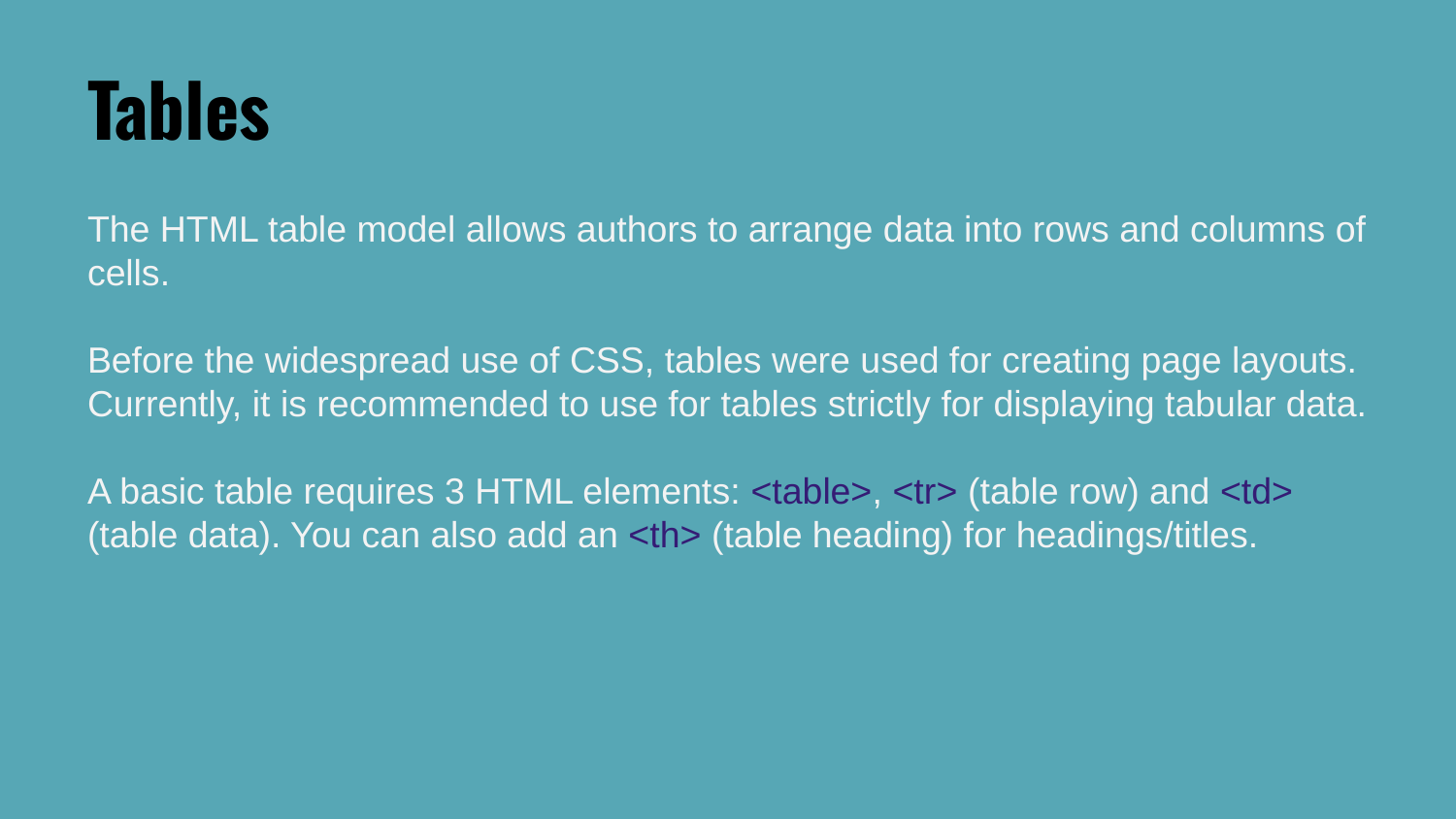

# Tables
The HTML table model allows authors to arrange data into rows and columns of cells.

Before the widespread use of CSS, tables were used for creating page layouts. Currently, it is recommended to use for tables strictly for displaying tabular data.

A basic table requires 3 HTML elements: <table>, <tr> (table row) and <td> (table data). You can also add an <th> (table heading) for headings/titles.